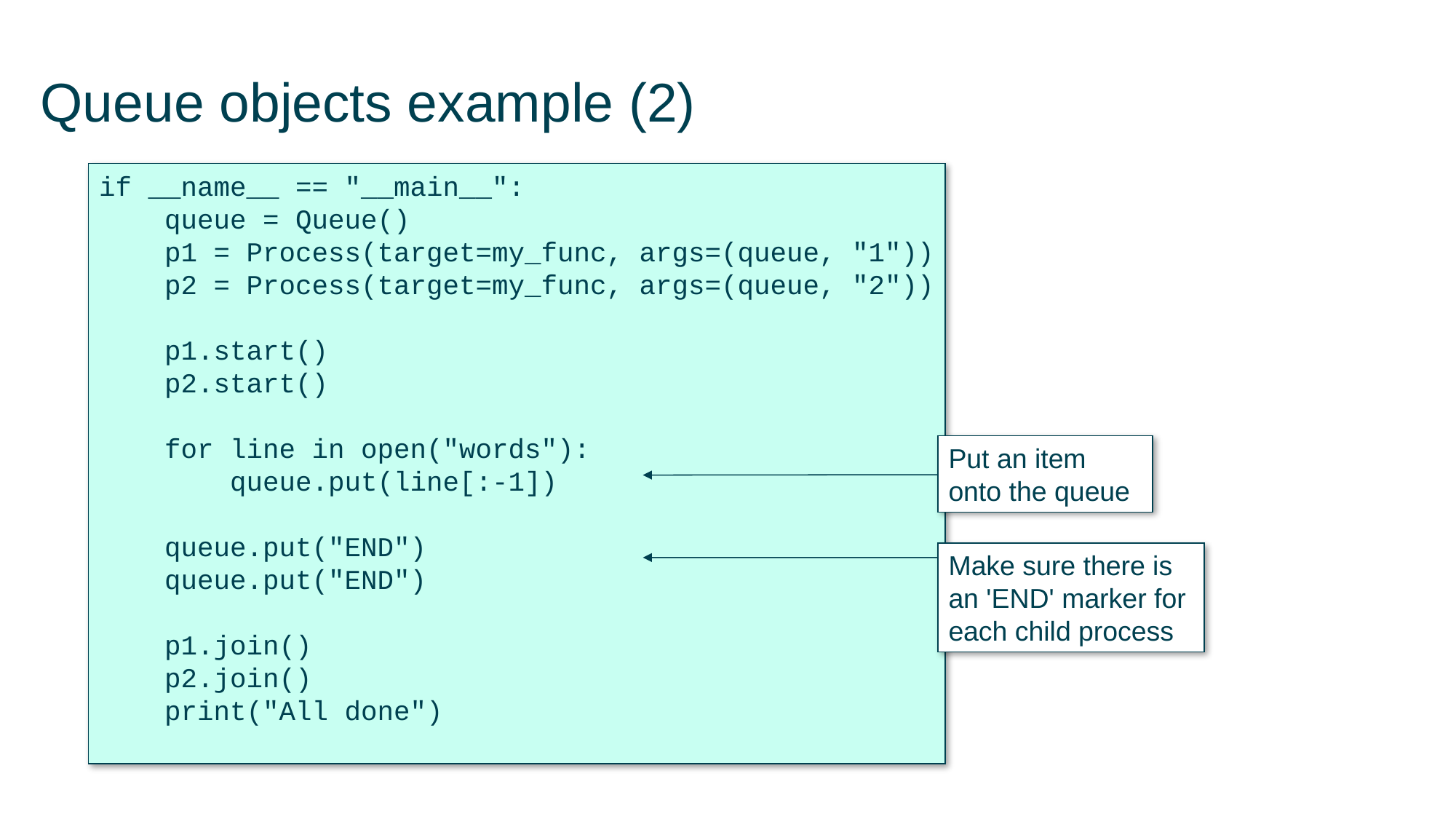

# Queue objects example (2)

if __name__ == "__main__":
    queue = Queue()
    p1 = Process(target=my_func, args=(queue, "1"))
    p2 = Process(target=my_func, args=(queue, "2"))

    p1.start()
    p2.start()

    for line in open("words"):
        queue.put(line[:-1])

    queue.put("END")
    queue.put("END")

    p1.join()
    p2.join()
    print("All done")

Put an item onto the queue

Make sure there is an 'END' marker for each child process